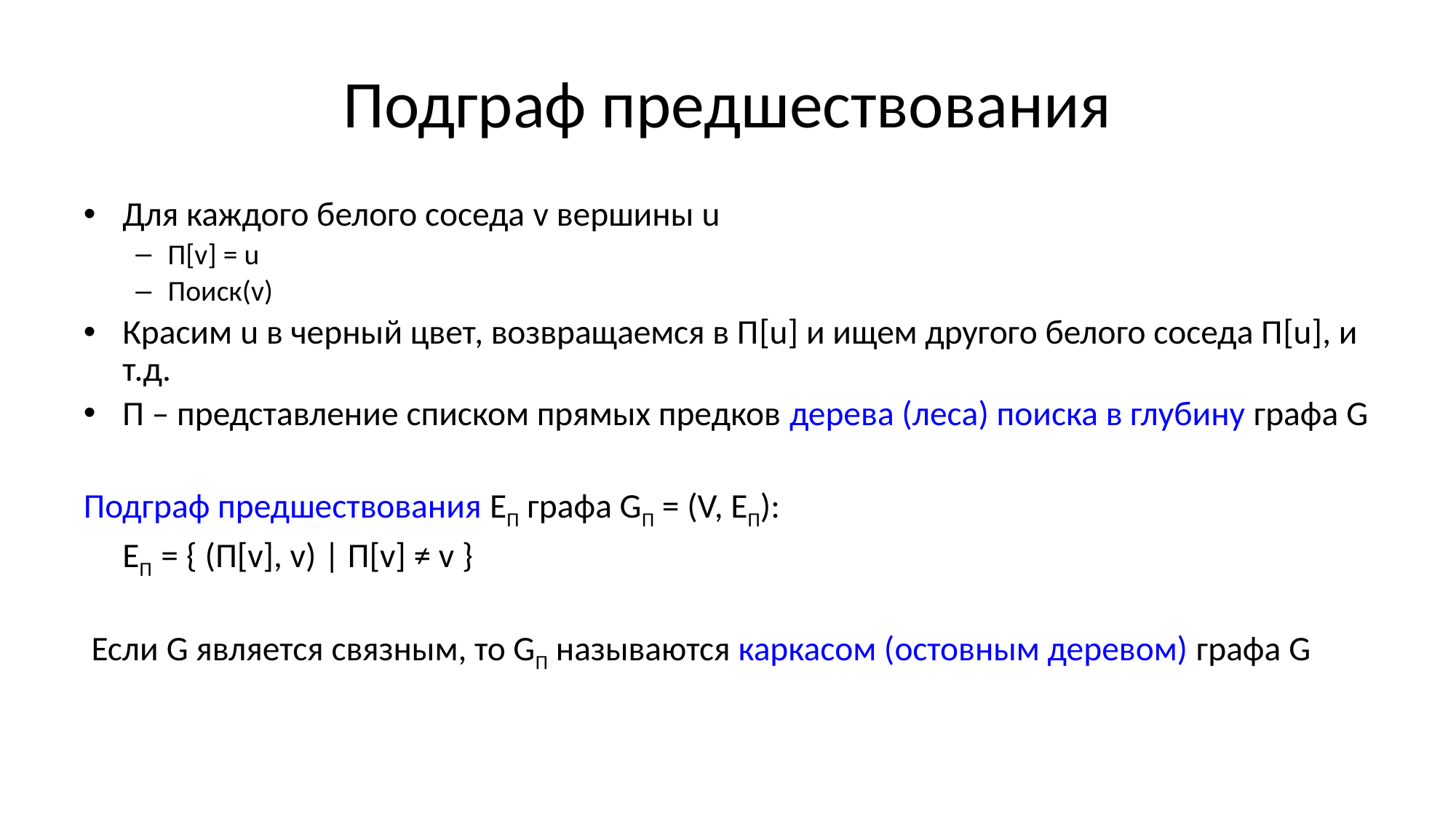

# Подграф предшествования
Для каждого белого соседа v вершины u
Π[v] = u
Поиск(v)
Красим u в черный цвет, возвращаемся в П[u] и ищем другого белого соседа П[u], и т.д.
Π – представление списком прямых предков дерева (леса) поиска в глубину графа G

Подграф предшествования EΠ графа GΠ = (V, EΠ):
			EΠ  = { (Π[v], v) | Π[v] ≠ v }

Если G является связным, то GΠ называются каркасом (остовным деревом) графа G